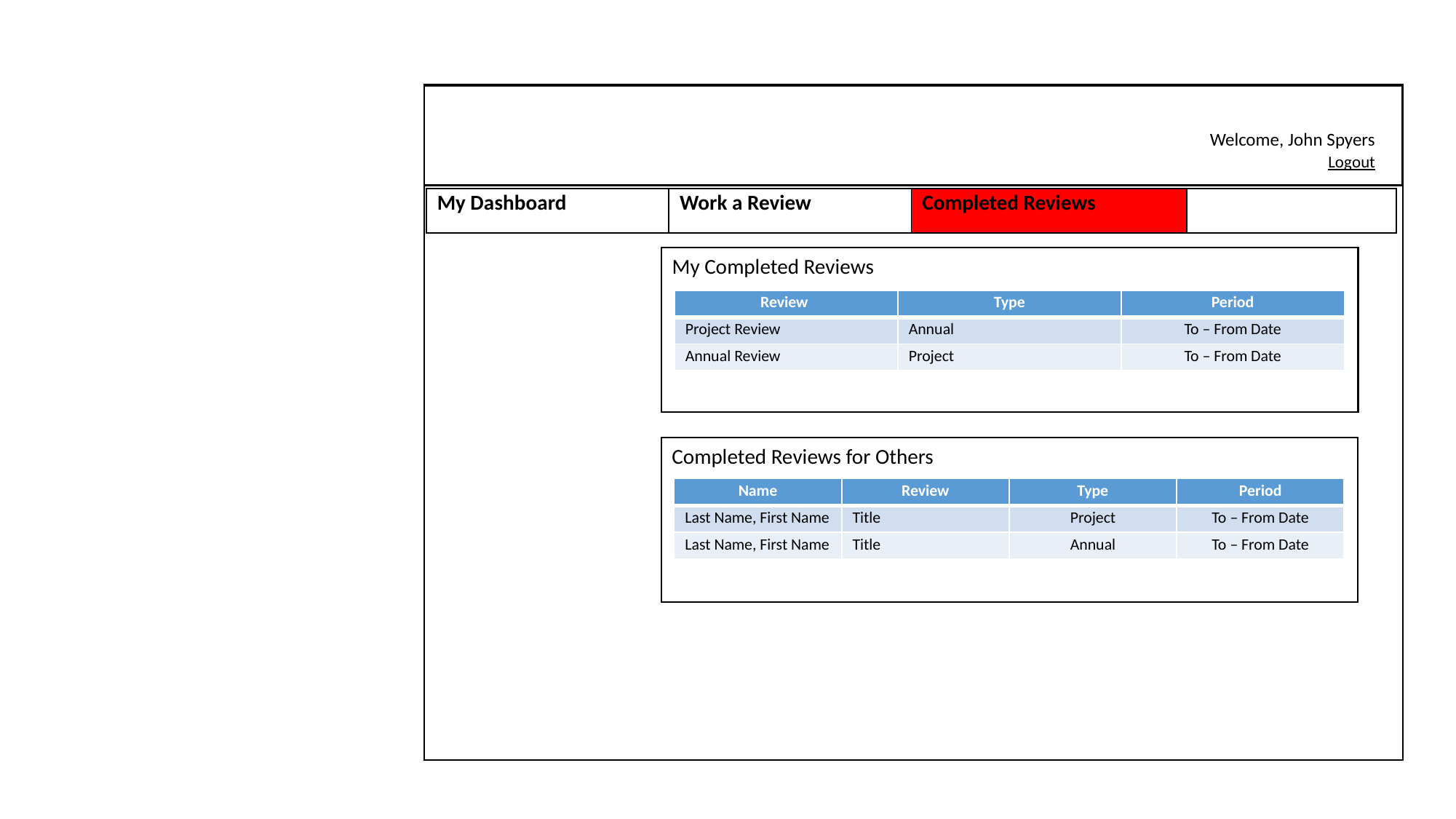

Welcome, John Spyers
	Logout
| My Dashboard | Work a Review | Completed Reviews |  |
| --- | --- | --- | --- |
My Completed Reviews

| Review | Type | Period |
| --- | --- | --- |
| Project Review | Annual | To – From Date |
| Annual Review | Project | To – From Date |
Completed Reviews for Others

| Name | Review | Type | Period |
| --- | --- | --- | --- |
| Last Name, First Name | Title | Project | To – From Date |
| Last Name, First Name | Title | Annual | To – From Date |